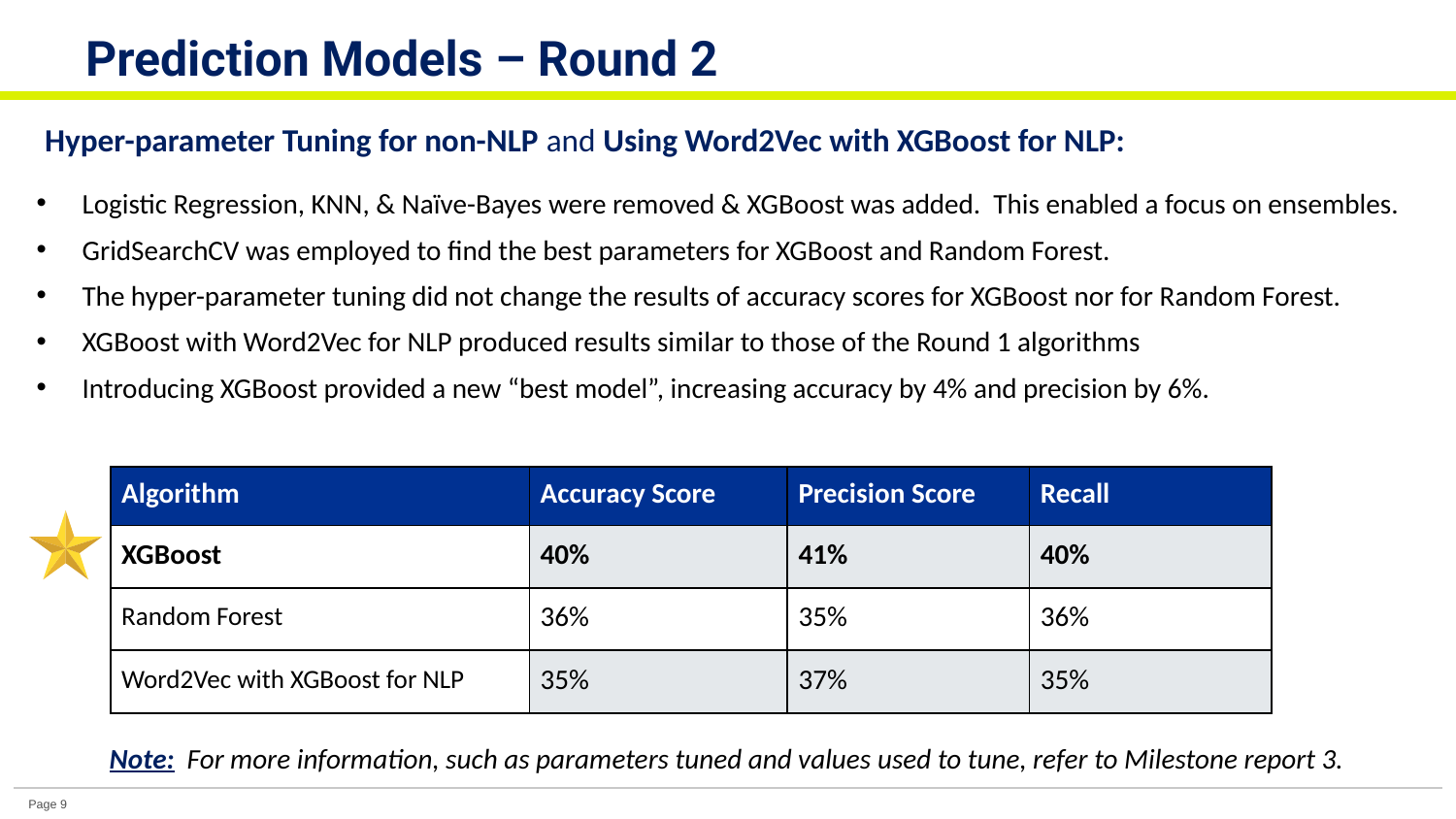

# Prediction Models – Round 2
Hyper-parameter Tuning for non-NLP and Using Word2Vec with XGBoost for NLP:
Logistic Regression, KNN, & Naïve-Bayes were removed & XGBoost was added.  This enabled a focus on ensembles.
GridSearchCV was employed to find the best parameters for XGBoost and Random Forest.
The hyper-parameter tuning did not change the results of accuracy scores for XGBoost nor for Random Forest.
XGBoost with Word2Vec for NLP produced results similar to those of the Round 1 algorithms
Introducing XGBoost provided a new “best model”, increasing accuracy by 4% and precision by 6%.
| Algorithm | Accuracy Score | Precision Score | Recall |
| --- | --- | --- | --- |
| XGBoost | 40% | 41% | 40% |
| Random Forest | 36% | 35% | 36% |
| Word2Vec with XGBoost for NLP | 35% | 37% | 35% |

Note:  For more information, such as parameters tuned and values used to tune, refer to Milestone report 3.